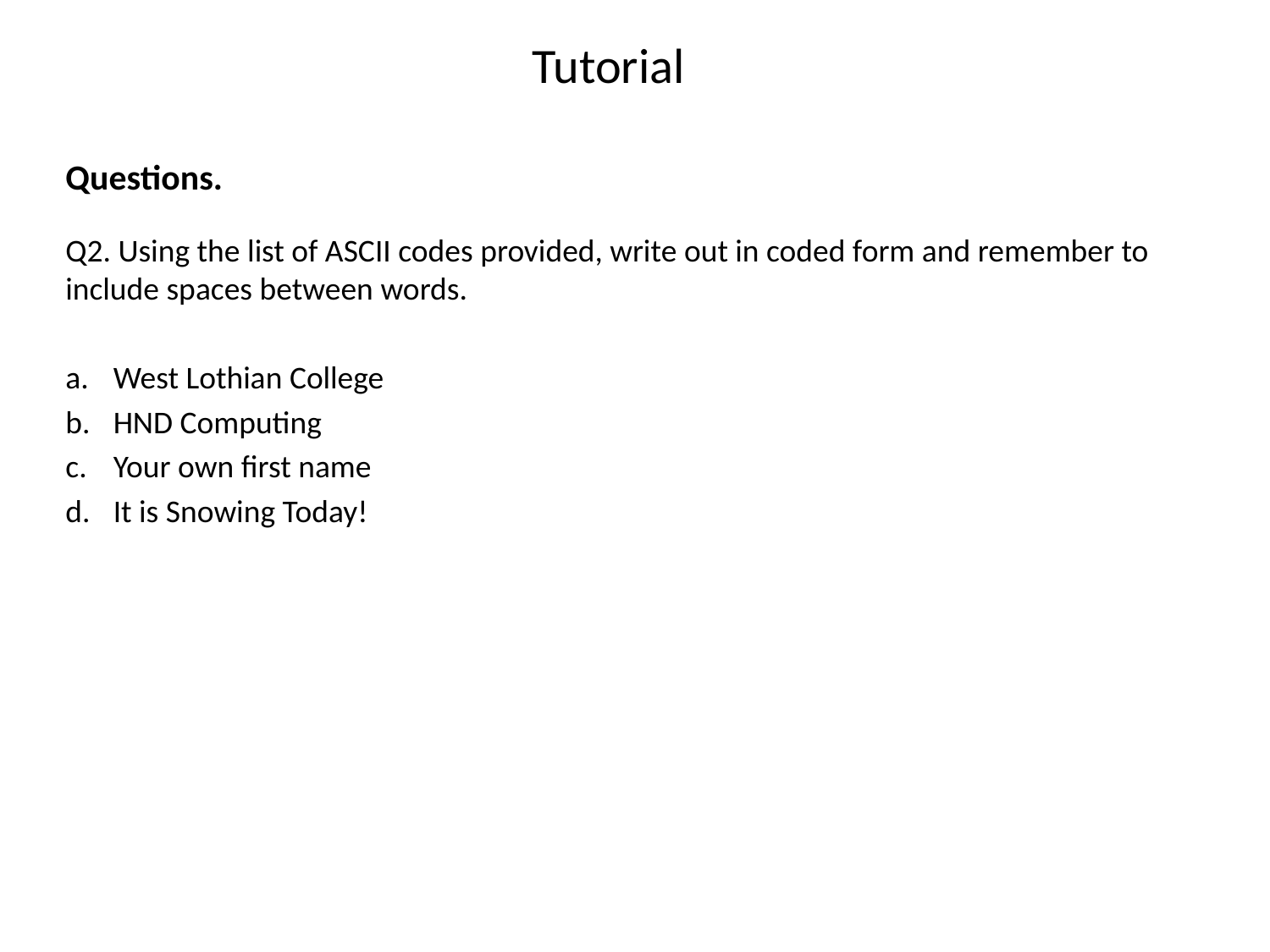

# Tutorial
Questions.

Q2. Using the list of ASCII codes provided, write out in coded form and remember to include spaces between words.

West Lothian College
HND Computing
Your own first name
It is Snowing Today!